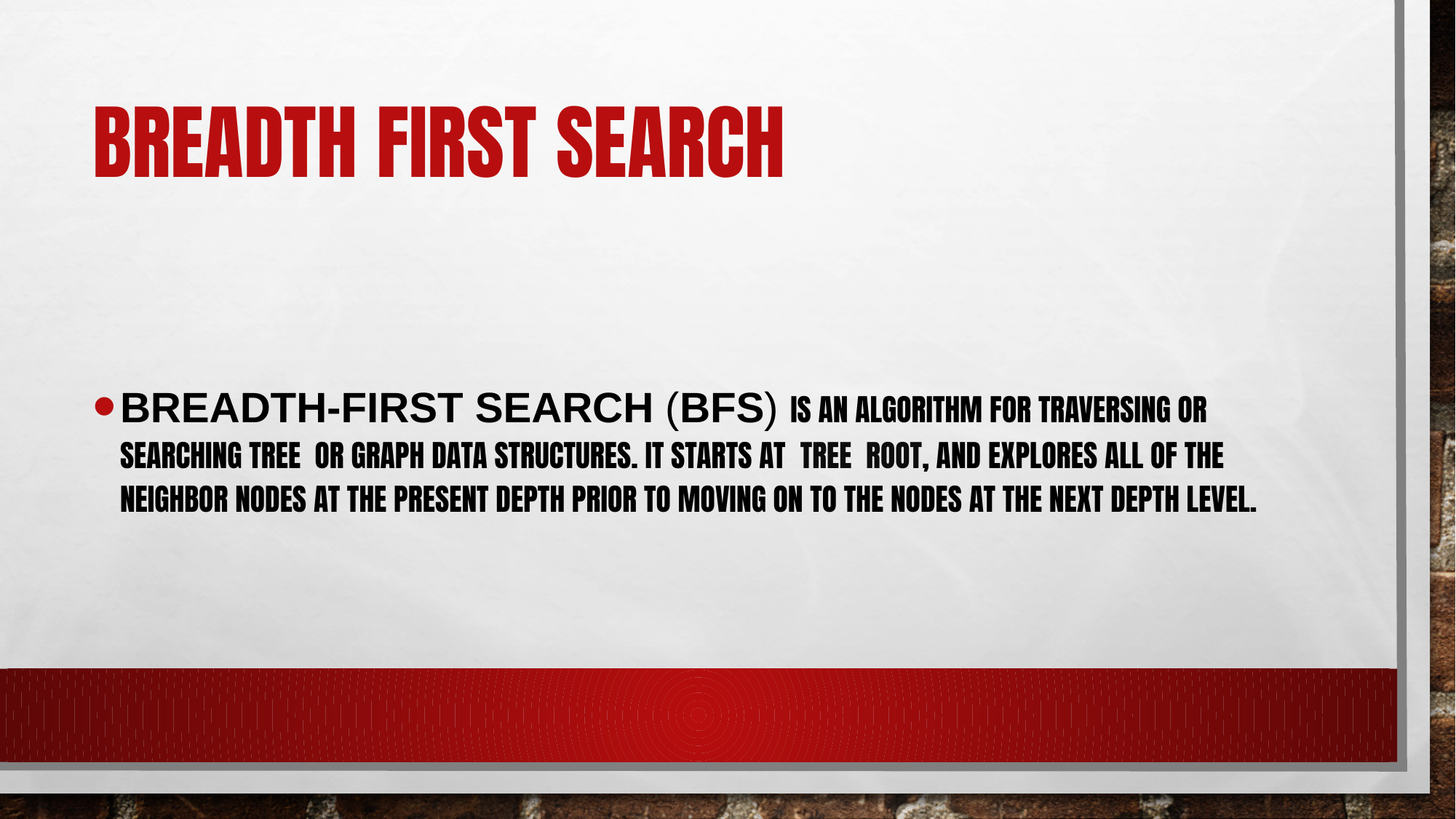

# BREADTH FIRST SEARCH
Breadth-first search (BFS) is an algorithm for traversing or searching tree  or graph data structures. It starts at  tree  root, and explores all of the neighbor nodes at the present depth prior to moving on to the nodes at the next depth level.